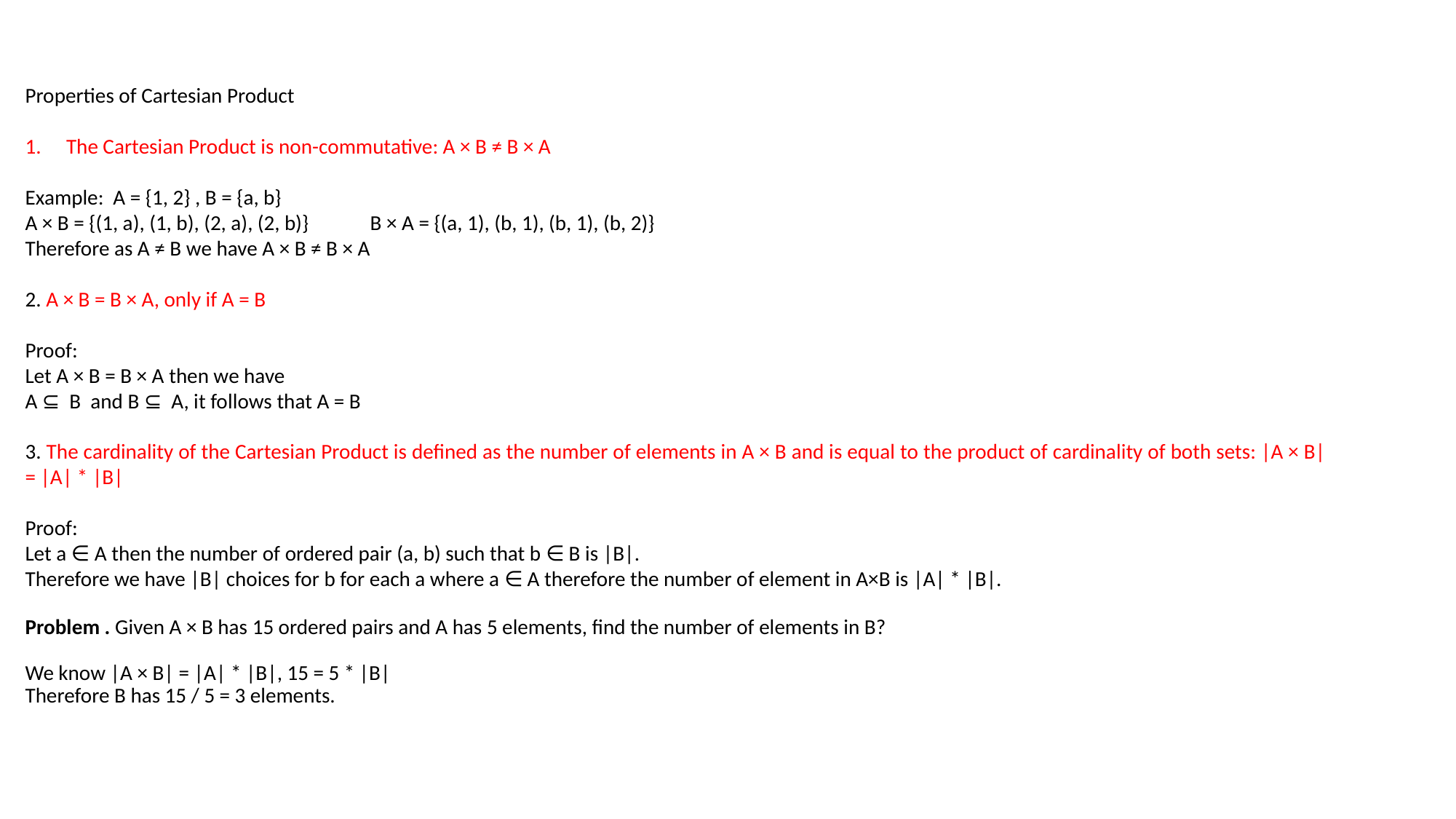

#
Properties of Cartesian Product

The Cartesian Product is non-commutative: A × B ≠ B × A

Example:  A = {1, 2} , B = {a, b}
A × B = {(1, a), (1, b), (2, a), (2, b)}             B × A = {(a, 1), (b, 1), (b, 1), (b, 2)}
Therefore as A ≠ B we have A × B ≠ B × A

2. A × B = B × A, only if A = B

Proof:
Let A × B = B × A then we have
A ⊆  B  and B ⊆  A, it follows that A = B

3. The cardinality of the Cartesian Product is defined as the number of elements in A × B and is equal to the product of cardinality of both sets: |A × B| = |A| * |B|

Proof:
Let a ∈ A then the number of ordered pair (a, b) such that b ∈ B is |B|.
Therefore we have |B| choices for b for each a where a ∈ A therefore the number of element in A×B is |A| * |B|.

Problem . Given A × B has 15 ordered pairs and A has 5 elements, find the number of elements in B?

We know |A × B| = |A| * |B|, 15 = 5 * |B|
Therefore B has 15 / 5 = 3 elements.